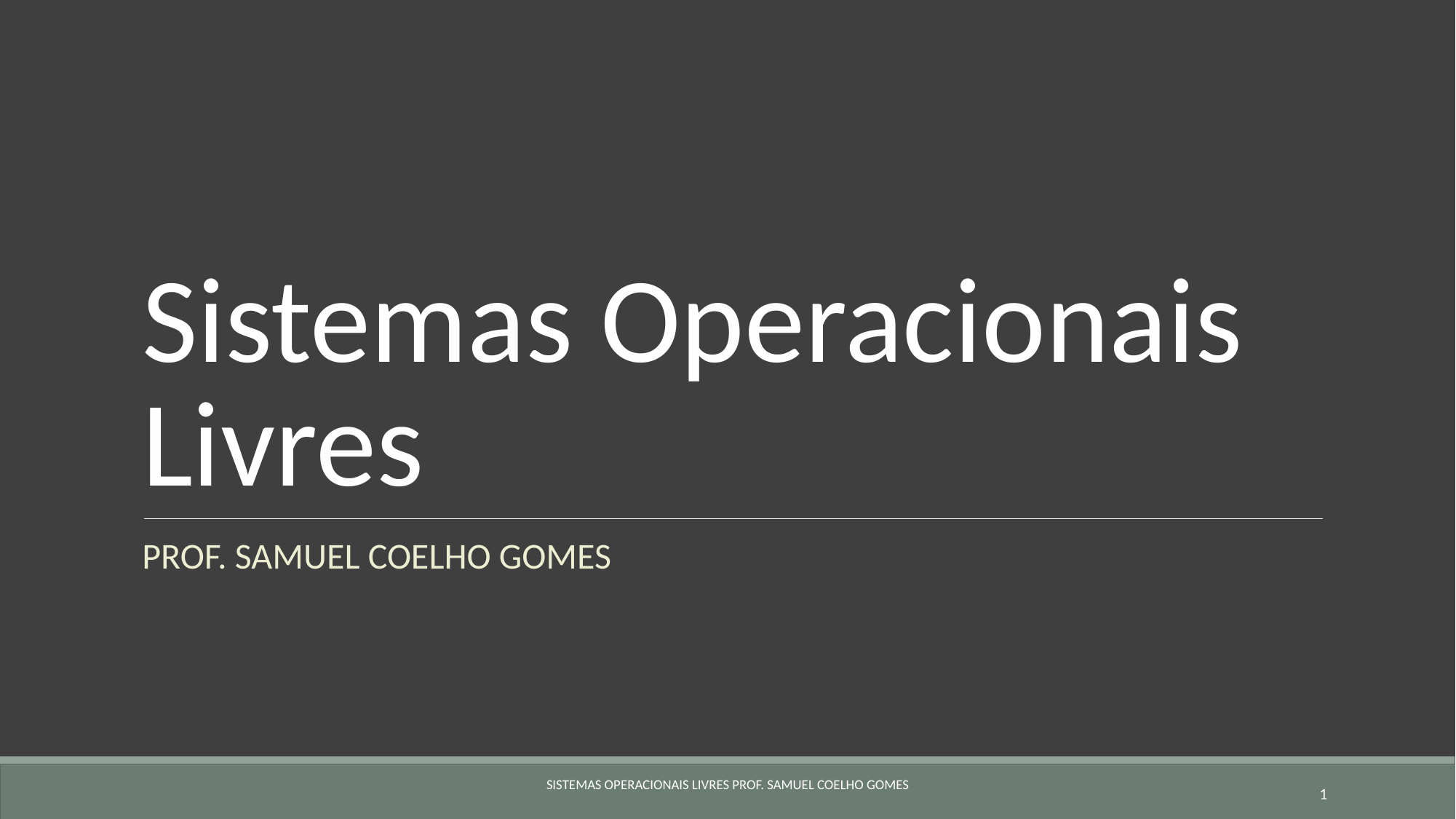

# Sistemas Operacionais Livres
PROF. SAMUEL COELHO GOMES

SISTEMAS OPERACIONAIS LIVRES PROF. SAMUEL COELHO GOMES
1